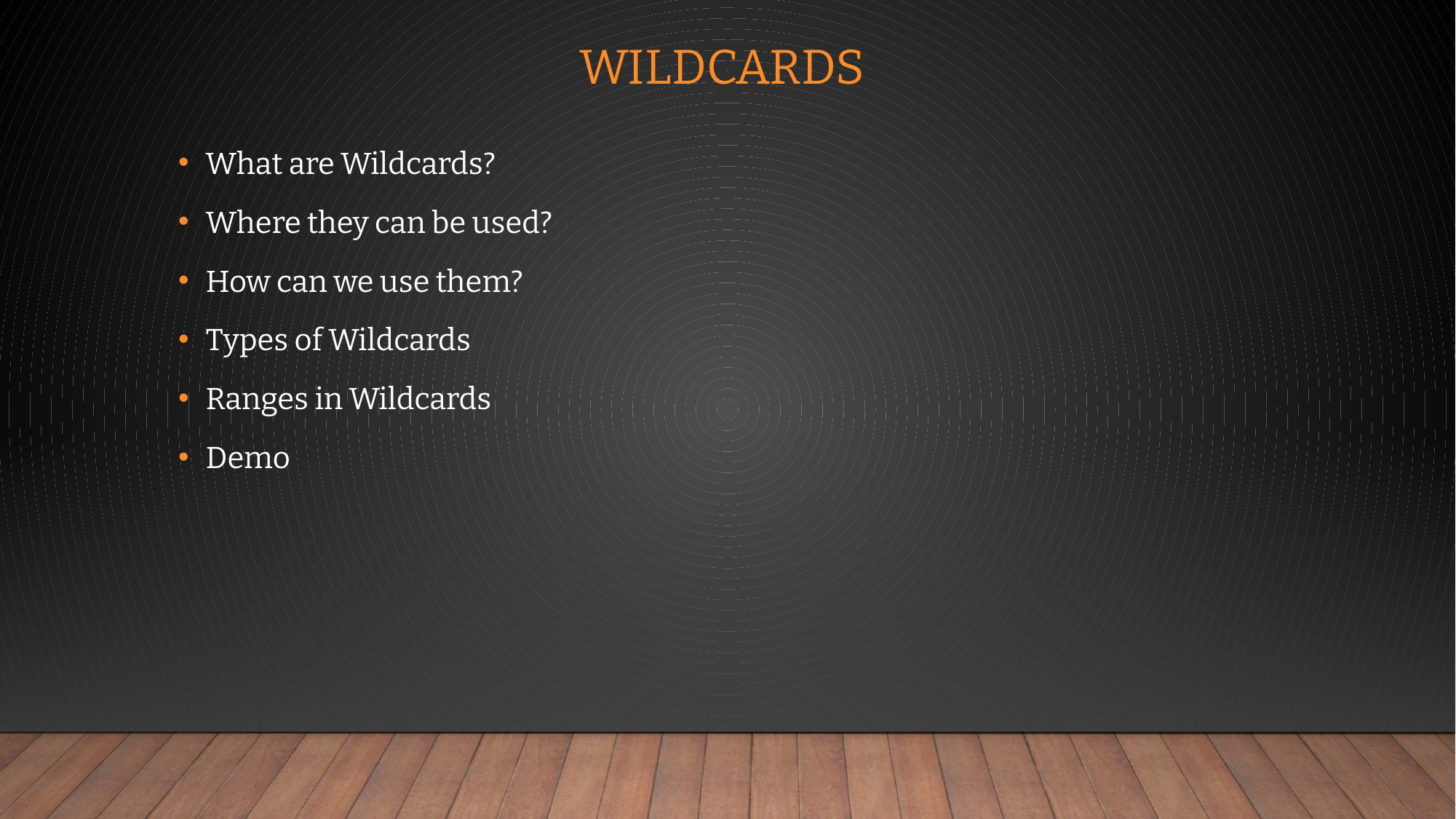

# Wildcards
What are Wildcards?
Where they can be used?
How can we use them?
Types of Wildcards
Ranges in Wildcards
Demo